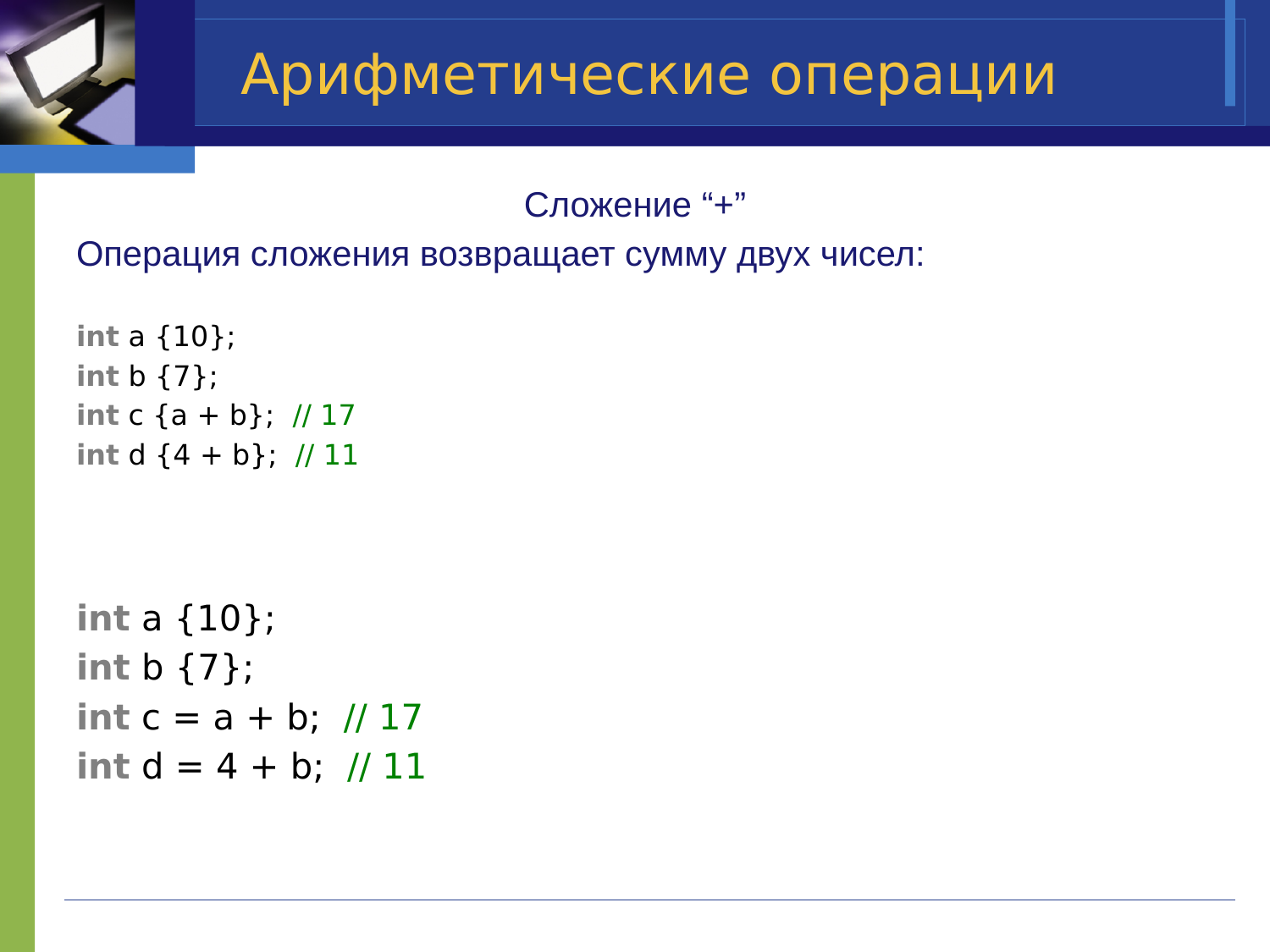

# Арифметические операции
Сложение “+”
Операция сложения возвращает сумму двух чисел:

int a {10};
int b {7};
int c {a + b};  // 17
int d {4 + b};  // 11

int a {10};
int b {7};
int c = a + b;  // 17
int d = 4 + b;  // 11